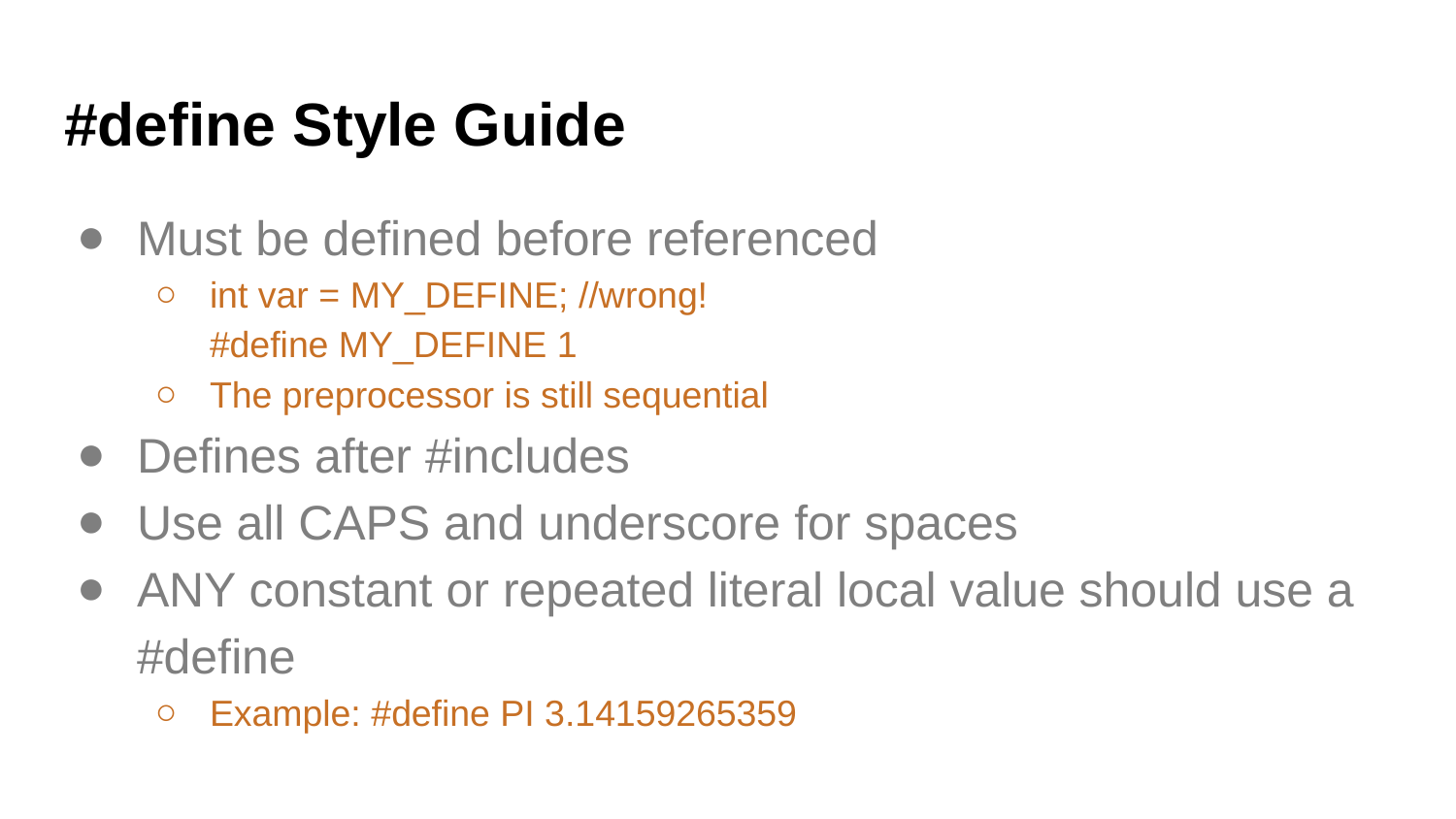

# #define Style Guide
Must be defined before referenced
int var = MY_DEFINE; //wrong!
#define MY_DEFINE 1
The preprocessor is still sequential
Defines after #includes
Use all CAPS and underscore for spaces
ANY constant or repeated literal local value should use a #define
Example: #define PI 3.14159265359